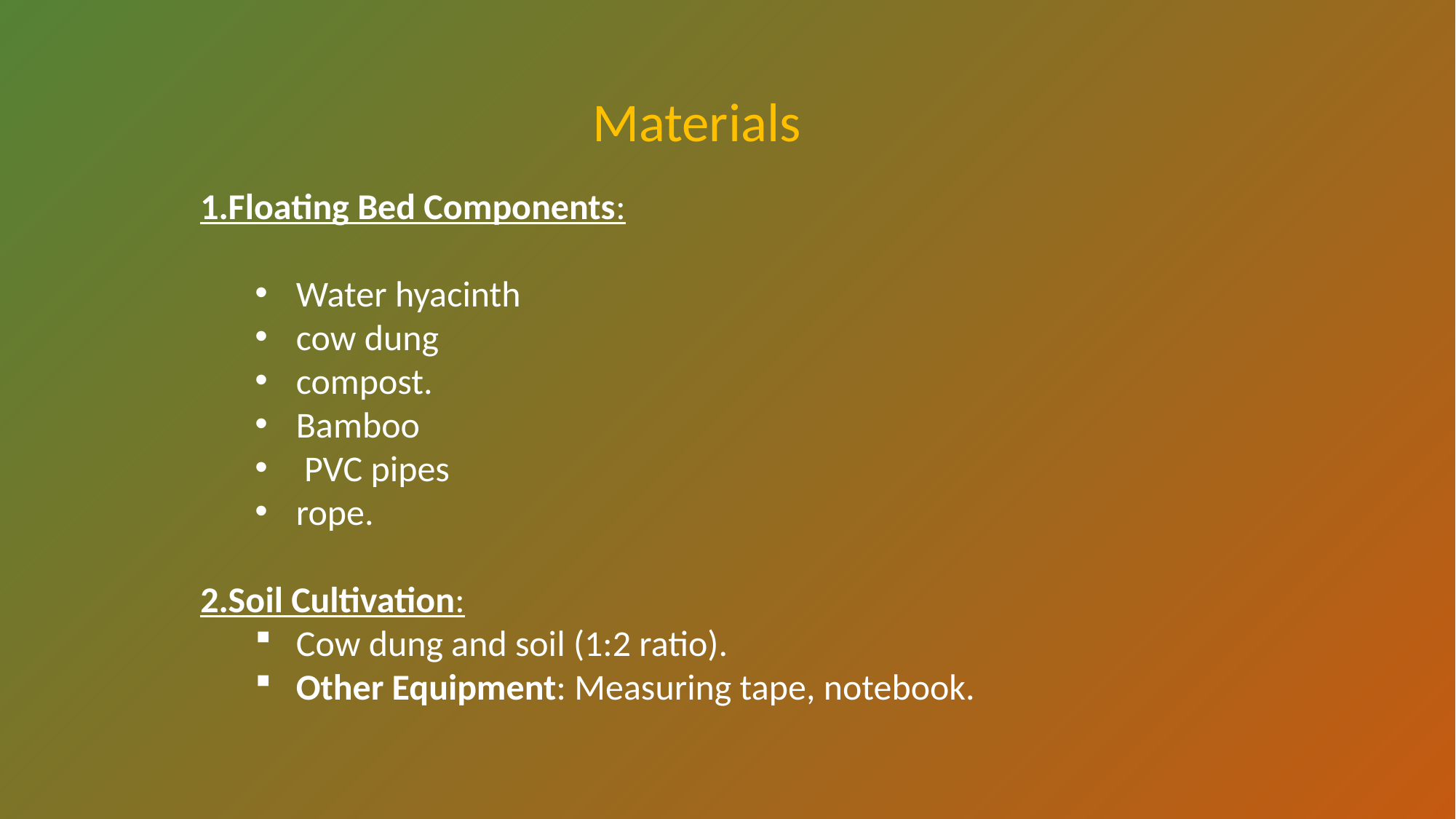

Materials
1.Floating Bed Components:

Water hyacinth
cow dung
compost.
Bamboo
 PVC pipes
rope.

2.Soil Cultivation:
Cow dung and soil (1:2 ratio).
Other Equipment: Measuring tape, notebook.